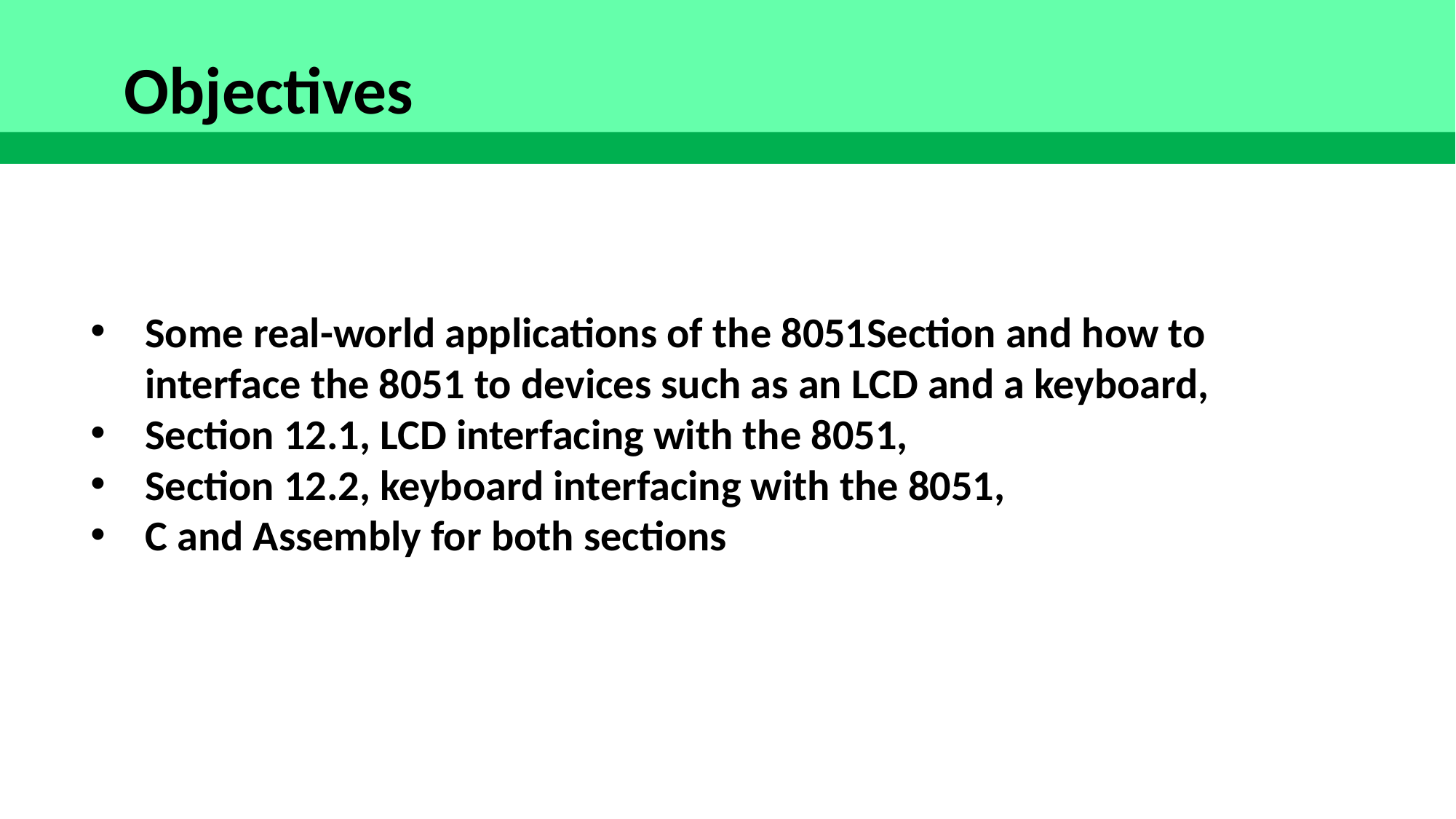

Objectives
Some real-world applications of the 8051Section and how to interface the 8051 to devices such as an LCD and a keyboard,
Section 12.1, LCD interfacing with the 8051,
Section 12.2, keyboard interfacing with the 8051,
C and Assembly for both sections